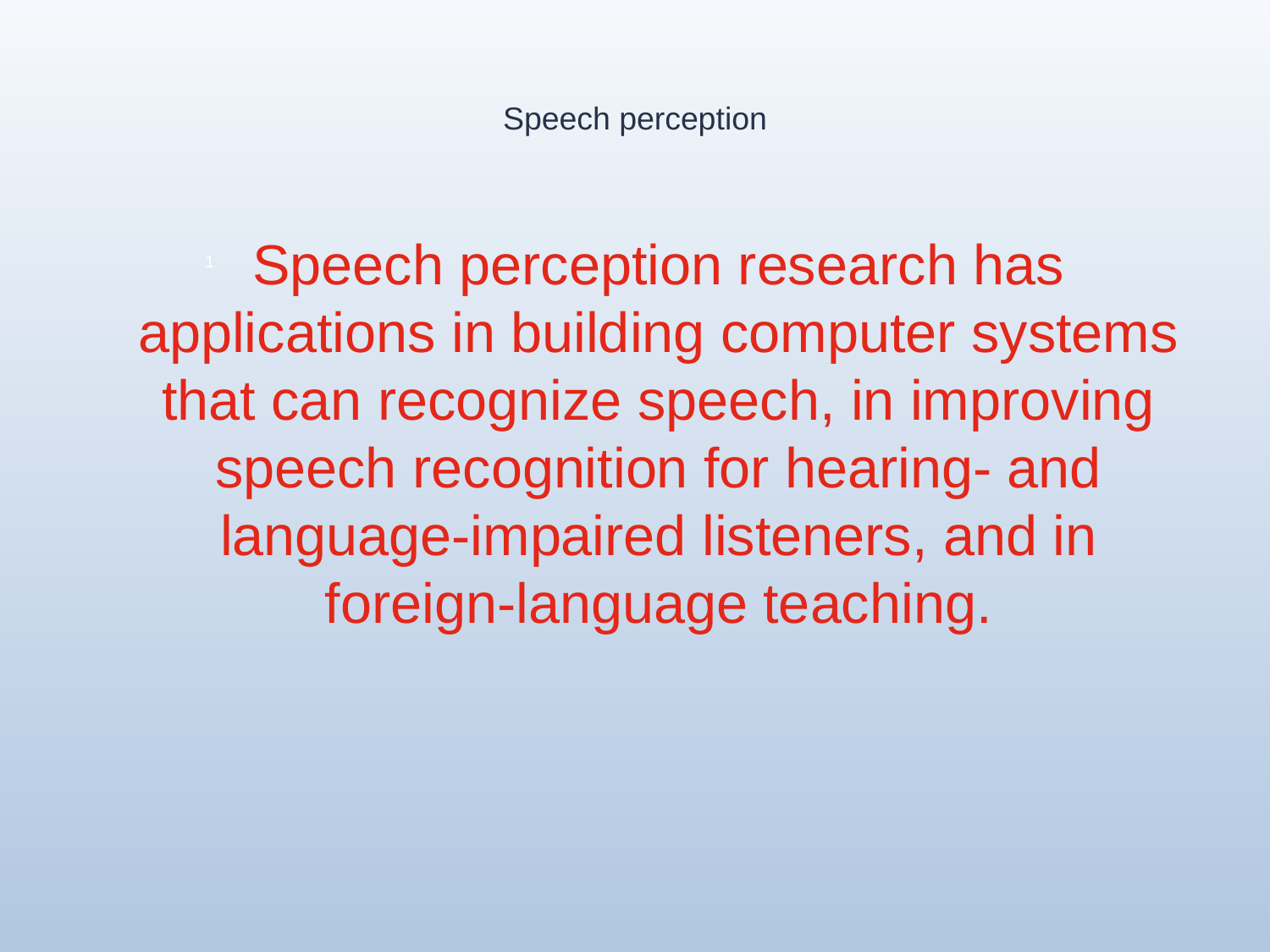

# Speech perception
Speech perception research has applications in building computer systems that can recognize speech, in improving speech recognition for hearing- and language-impaired listeners, and in foreign-language teaching.